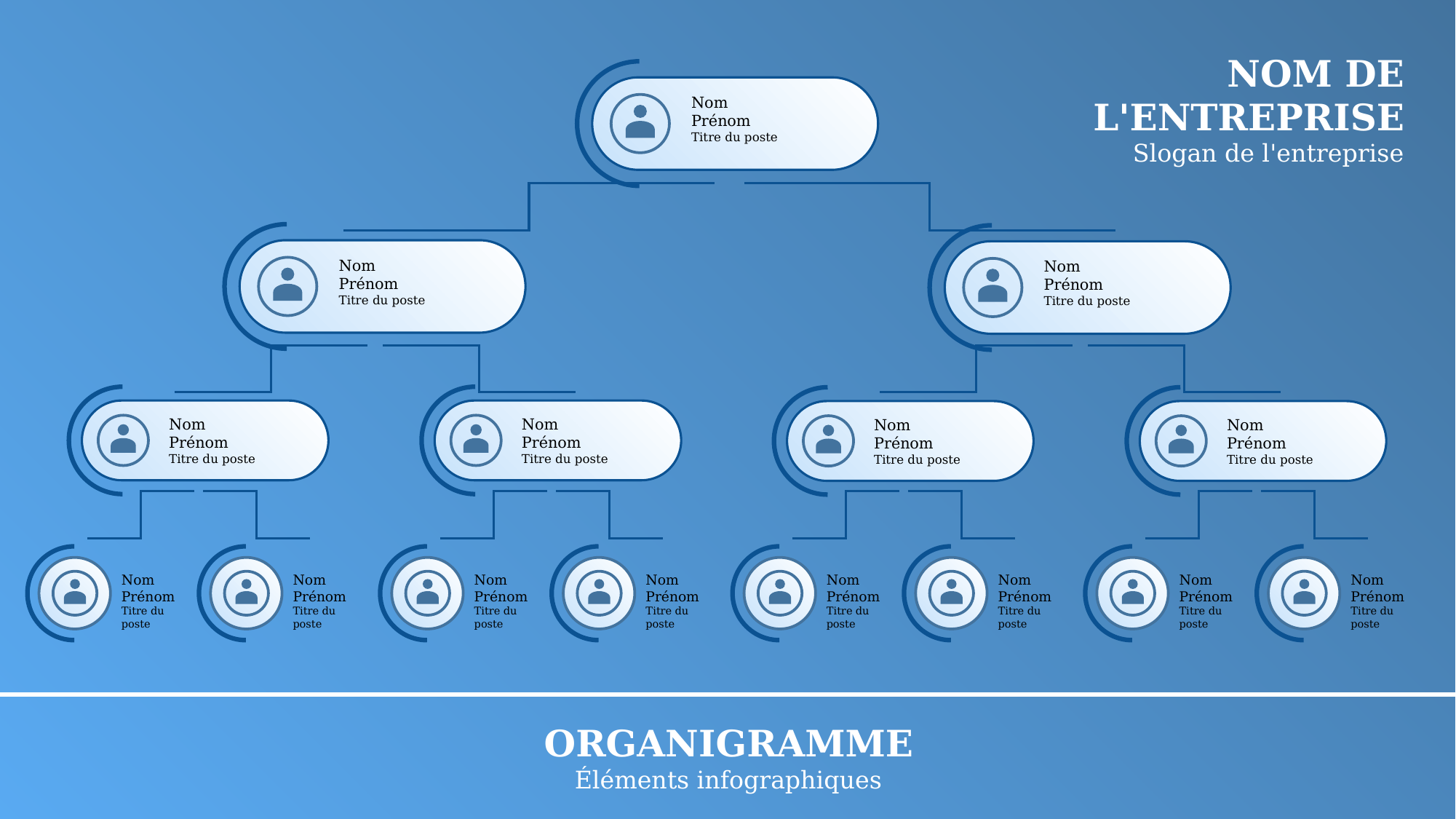

ORGANIGRAMME
Éléments infographiques
NOM DE L'ENTREPRISE
Slogan de l'entreprise

Nom
Prénom
Titre du poste

Nom
Prénom
Titre du poste

Nom
Prénom
Titre du poste

Nom
Prénom
Titre du poste

Nom
Prénom
Titre du poste

Nom
Prénom
Titre du poste

Nom
Prénom
Titre du poste

Nom
Prénom
Titre du poste

Nom
Prénom
Titre du poste

Nom
Prénom
Titre du poste

Nom
Prénom
Titre du poste

Nom
Prénom
Titre du poste

Nom
Prénom
Titre du poste

Nom
Prénom
Titre du poste

Nom
Prénom
Titre du poste